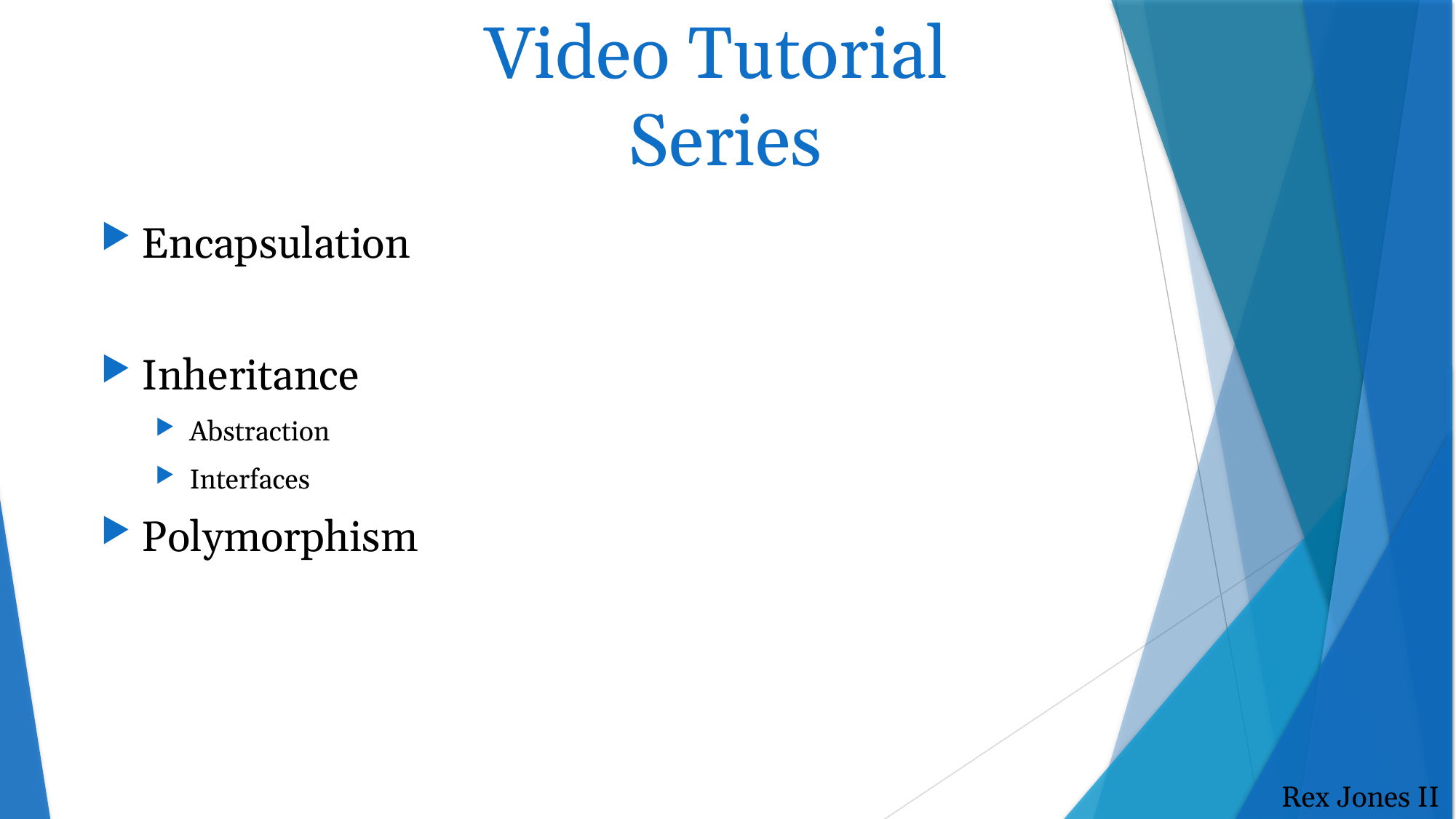

Video Tutorial
Series
Encapsulation

Inheritance
Abstraction
Interfaces
Polymorphism